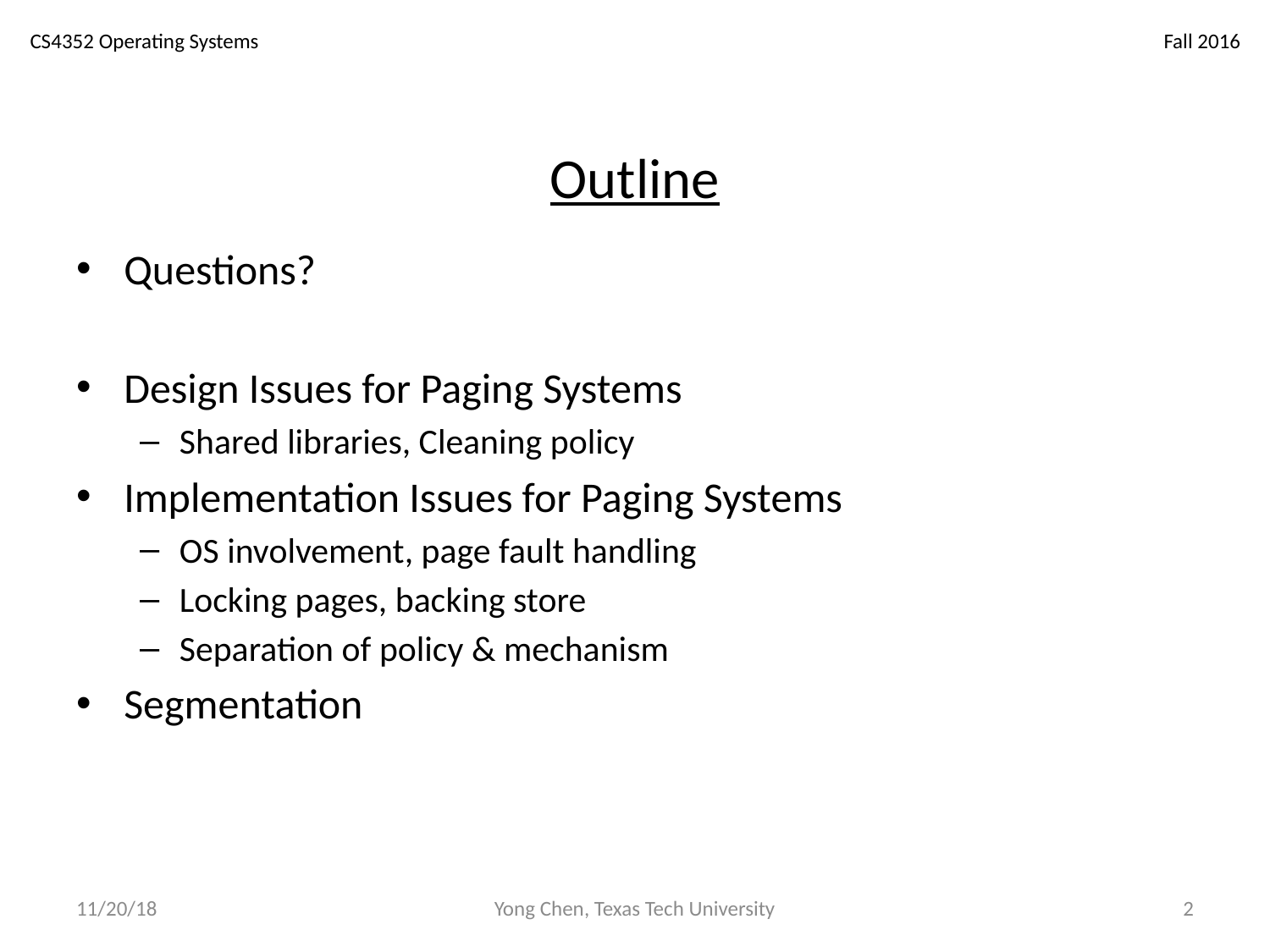

# Outline
Questions?

Design Issues for Paging Systems
Shared libraries, Cleaning policy
Implementation Issues for Paging Systems
OS involvement, page fault handling
Locking pages, backing store
Separation of policy & mechanism
Segmentation

11/20/18
Yong Chen, Texas Tech University
2